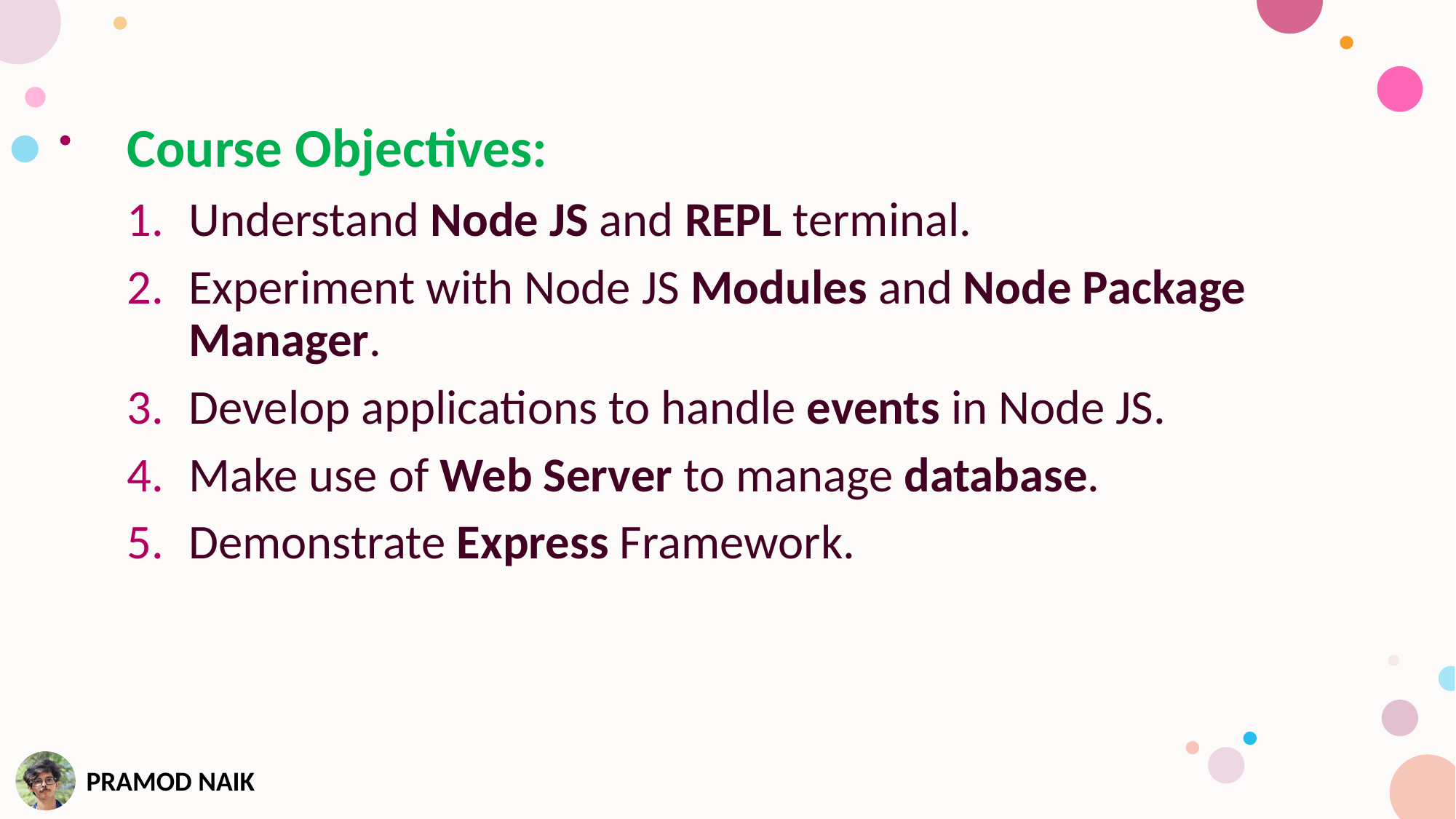

Course Objectives:
Understand Node JS and REPL terminal.
Experiment with Node JS Modules and Node Package Manager.
Develop applications to handle events in Node JS.
Make use of Web Server to manage database.
Demonstrate Express Framework.